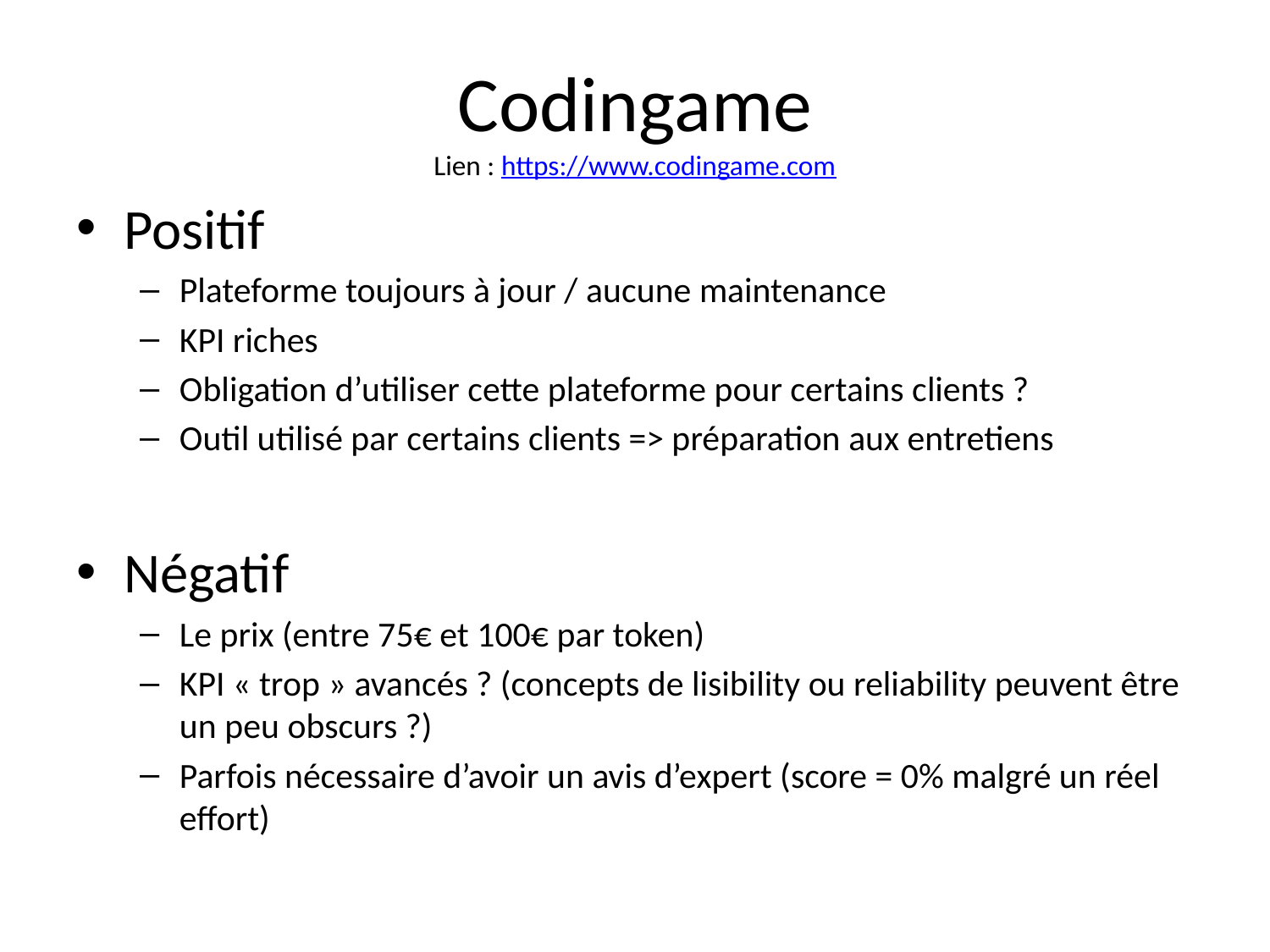

# Codingame Lien : https://www.codingame.com
Positif
Plateforme toujours à jour / aucune maintenance
KPI riches
Obligation d’utiliser cette plateforme pour certains clients ?
Outil utilisé par certains clients => préparation aux entretiens

Négatif
Le prix (entre 75€ et 100€ par token)
KPI « trop » avancés ? (concepts de lisibility ou reliability peuvent être un peu obscurs ?)
Parfois nécessaire d’avoir un avis d’expert (score = 0% malgré un réel effort)